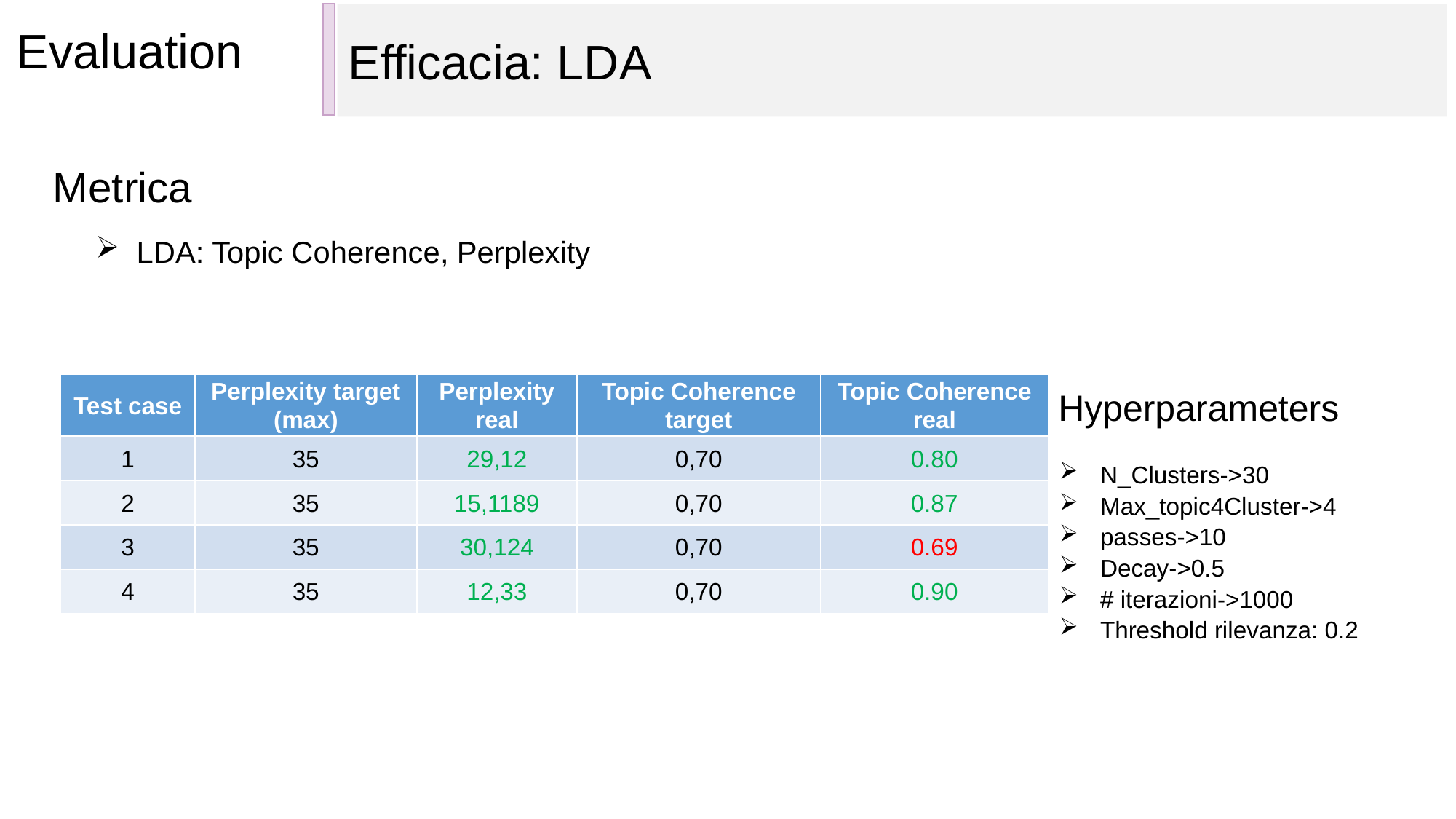

Efficacia: LDA

Evaluation
Metrica
LDA: Topic Coherence, Perplexity
| Test case | Perplexity target (max) | Perplexity real | Topic Coherence target | Topic Coherence real |
| --- | --- | --- | --- | --- |
| 1 | 35 | 29,12 | 0,70 | 0.80 |
| 2 | 35 | 15,1189 | 0,70 | 0.87 |
| 3 | 35 | 30,124 | 0,70 | 0.69 |
| 4 | 35 | 12,33 | 0,70 | 0.90 |
Hyperparameters
N_Clusters->30
Max_topic4Cluster->4
passes->10
Decay->0.5
# iterazioni->1000
Threshold rilevanza: 0.2